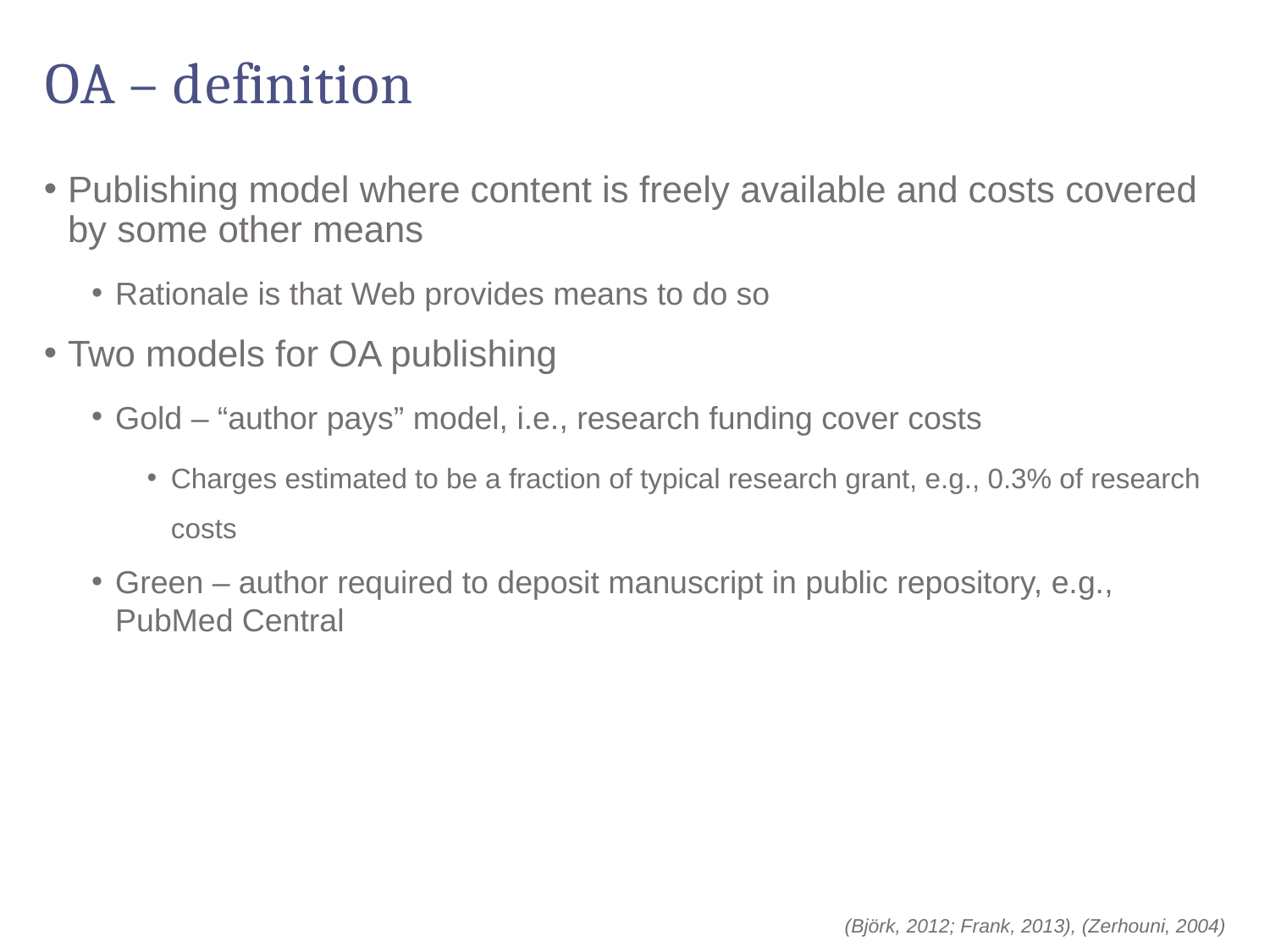

# OA – definition
Publishing model where content is freely available and costs covered by some other means
Rationale is that Web provides means to do so
Two models for OA publishing
Gold – “author pays” model, i.e., research funding cover costs
Charges estimated to be a fraction of typical research grant, e.g., 0.3% of research costs
Green – author required to deposit manuscript in public repository, e.g., PubMed Central
(Björk, 2012; Frank, 2013), (Zerhouni, 2004)